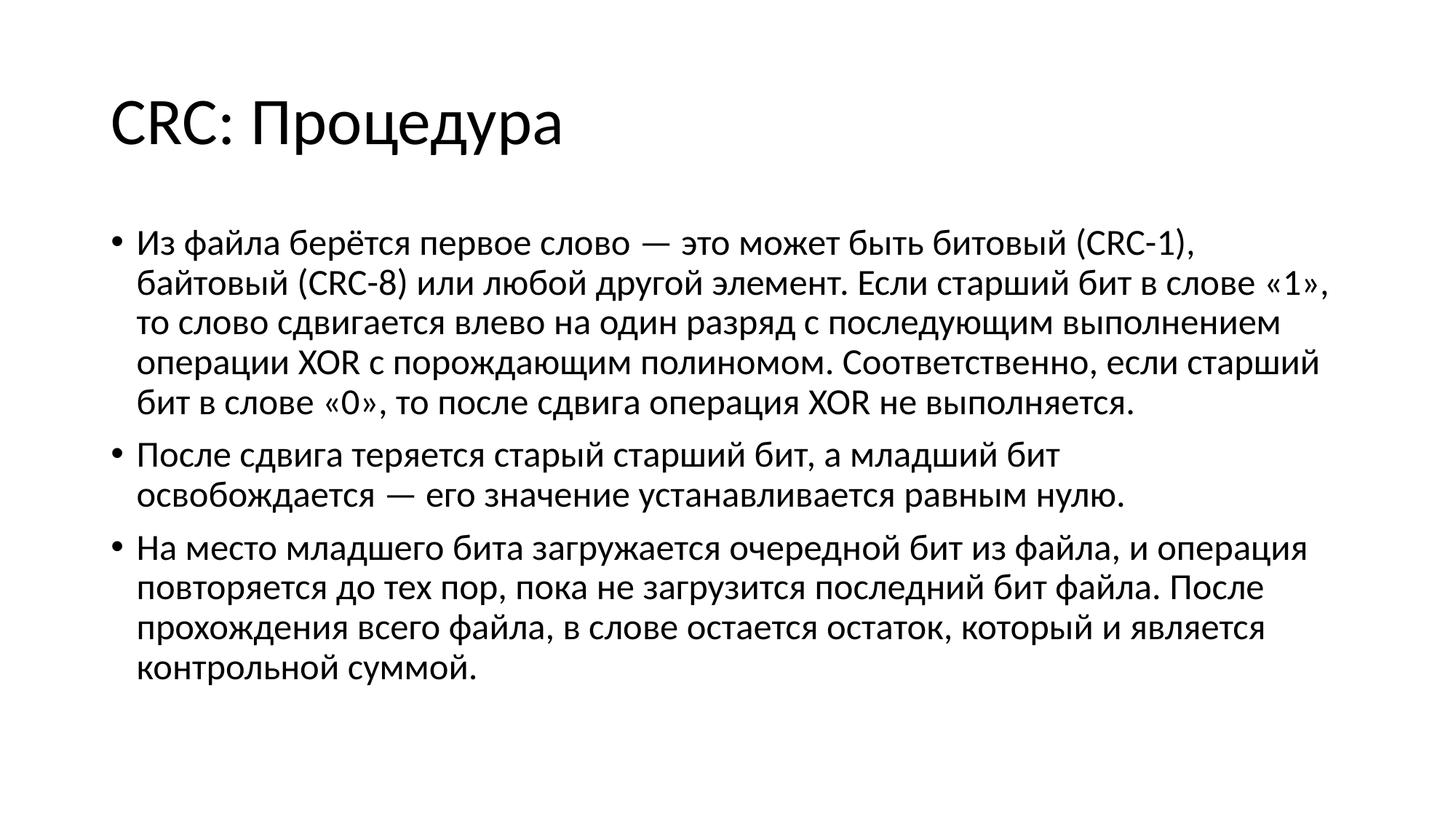

# CRC: Процедура
Из файла берётся первое слово — это может быть битовый (CRC-1), байтовый (CRC-8) или любой другой элемент. Если старший бит в слове «1», то слово сдвигается влево на один разряд с последующим выполнением операции XOR c порождающим полиномом. Соответственно, если старший бит в слове «0», то после сдвига операция XOR не выполняется.
После сдвига теряется старый старший бит, а младший бит освобождается — его значение устанавливается равным нулю.
На место младшего бита загружается очередной бит из файла, и операция повторяется до тех пор, пока не загрузится последний бит файла. После прохождения всего файла, в слове остается остаток, который и является контрольной суммой.